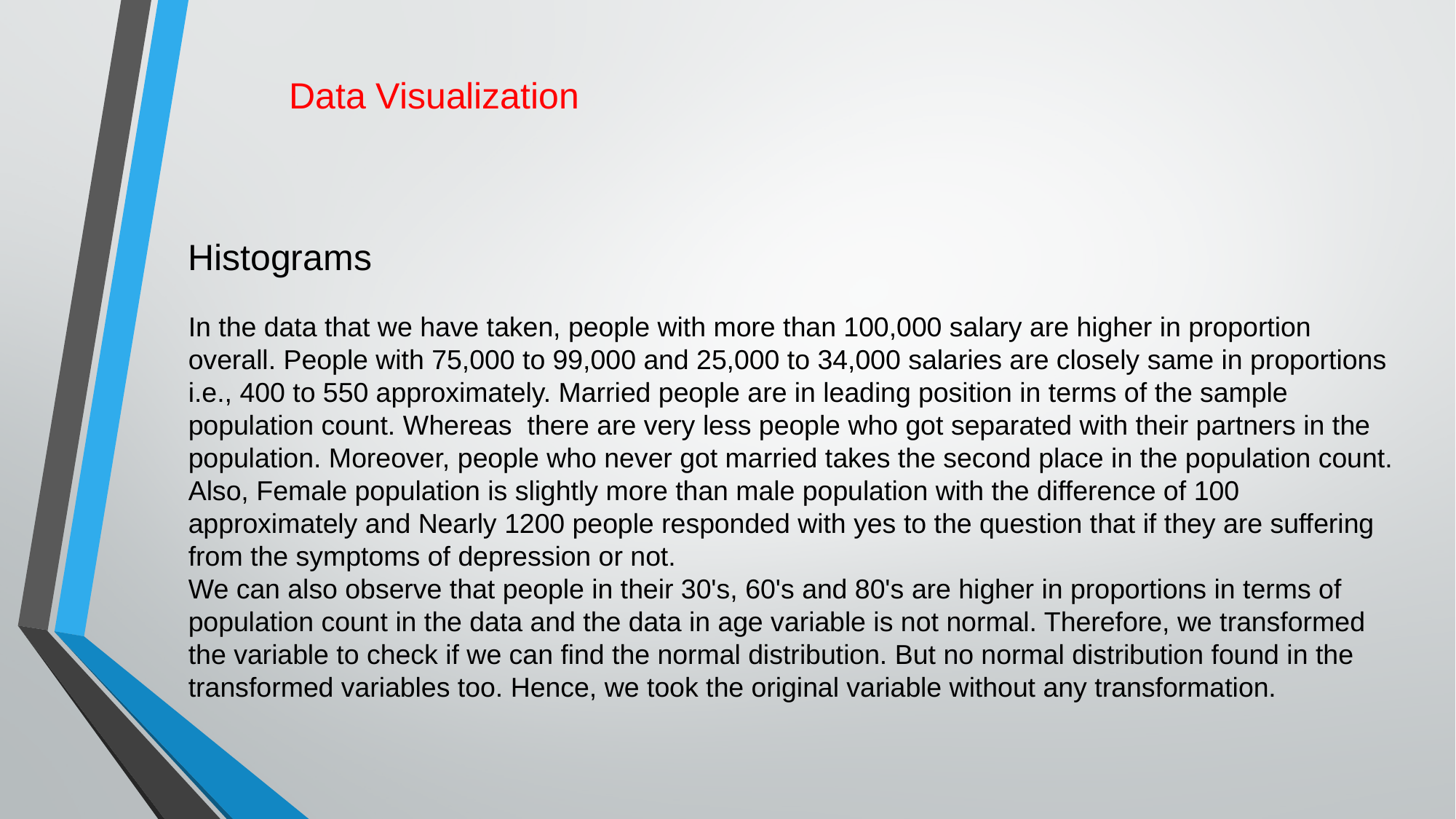

Data Visualization
Histograms
In the data that we have taken, people with more than 100,000 salary are higher in proportion overall. People with 75,000 to 99,000 and 25,000 to 34,000 salaries are closely same in proportions i.e., 400 to 550 approximately. Married people are in leading position in terms of the sample population count. Whereas  there are very less people who got separated with their partners in the population. Moreover, people who never got married takes the second place in the population count. Also, Female population is slightly more than male population with the difference of 100 approximately and Nearly 1200 people responded with yes to the question that if they are suffering from the symptoms of depression or not.
We can also observe that people in their 30's, 60's and 80's are higher in proportions in terms of population count in the data and the data in age variable is not normal. Therefore, we transformed the variable to check if we can find the normal distribution. But no normal distribution found in the transformed variables too. Hence, we took the original variable without any transformation.